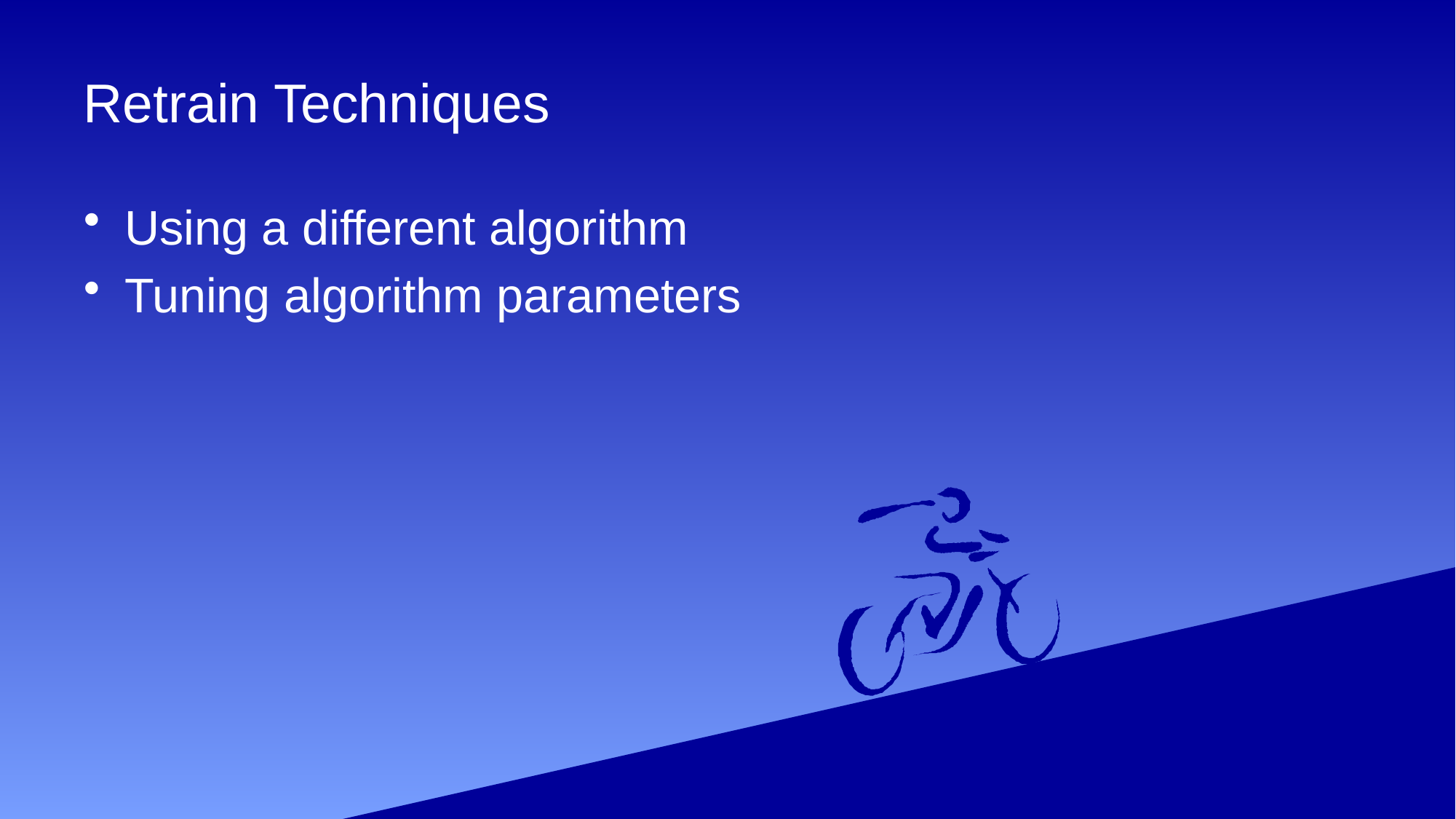

# Retrain Techniques
Using a different algorithm
Tuning algorithm parameters